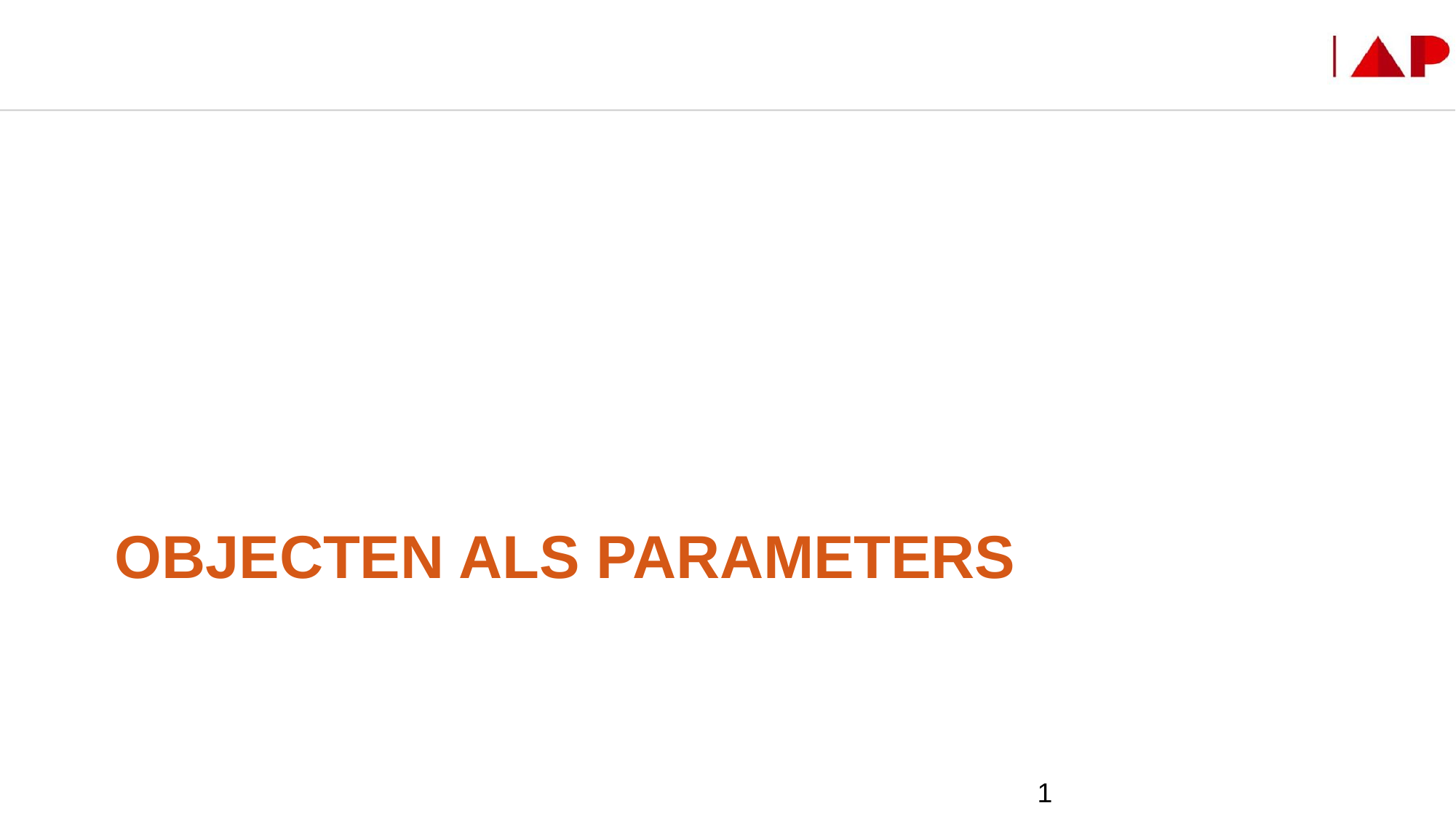

Programmeren in C#
1

# Objecten als parameters